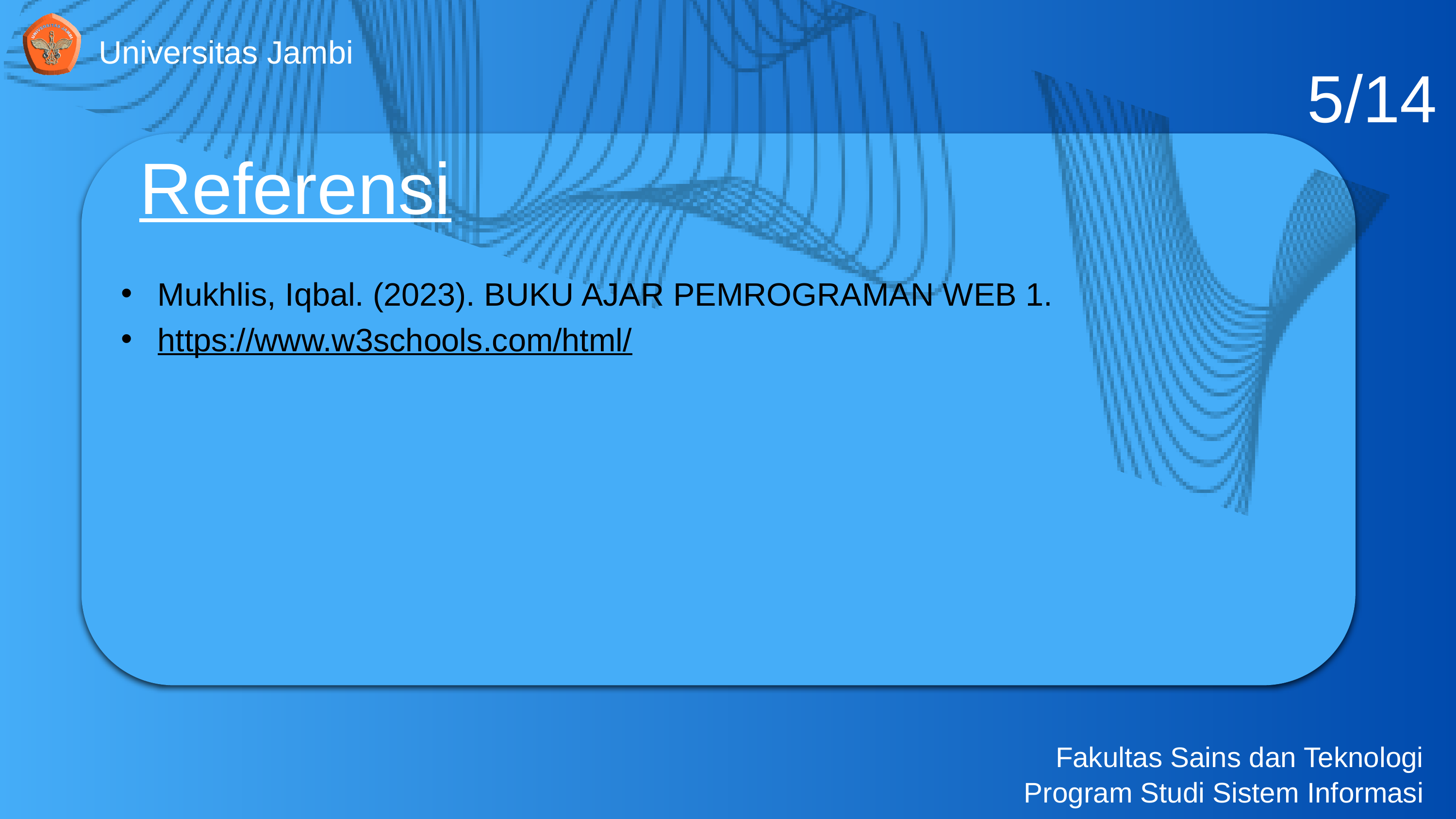

5/14

Universitas Jambi

Referensi
Mukhlis, Iqbal. (2023). BUKU AJAR PEMROGRAMAN WEB 1.
https://www.w3schools.com/html/

Fakultas Sains dan Teknologi
Program Studi Sistem Informasi